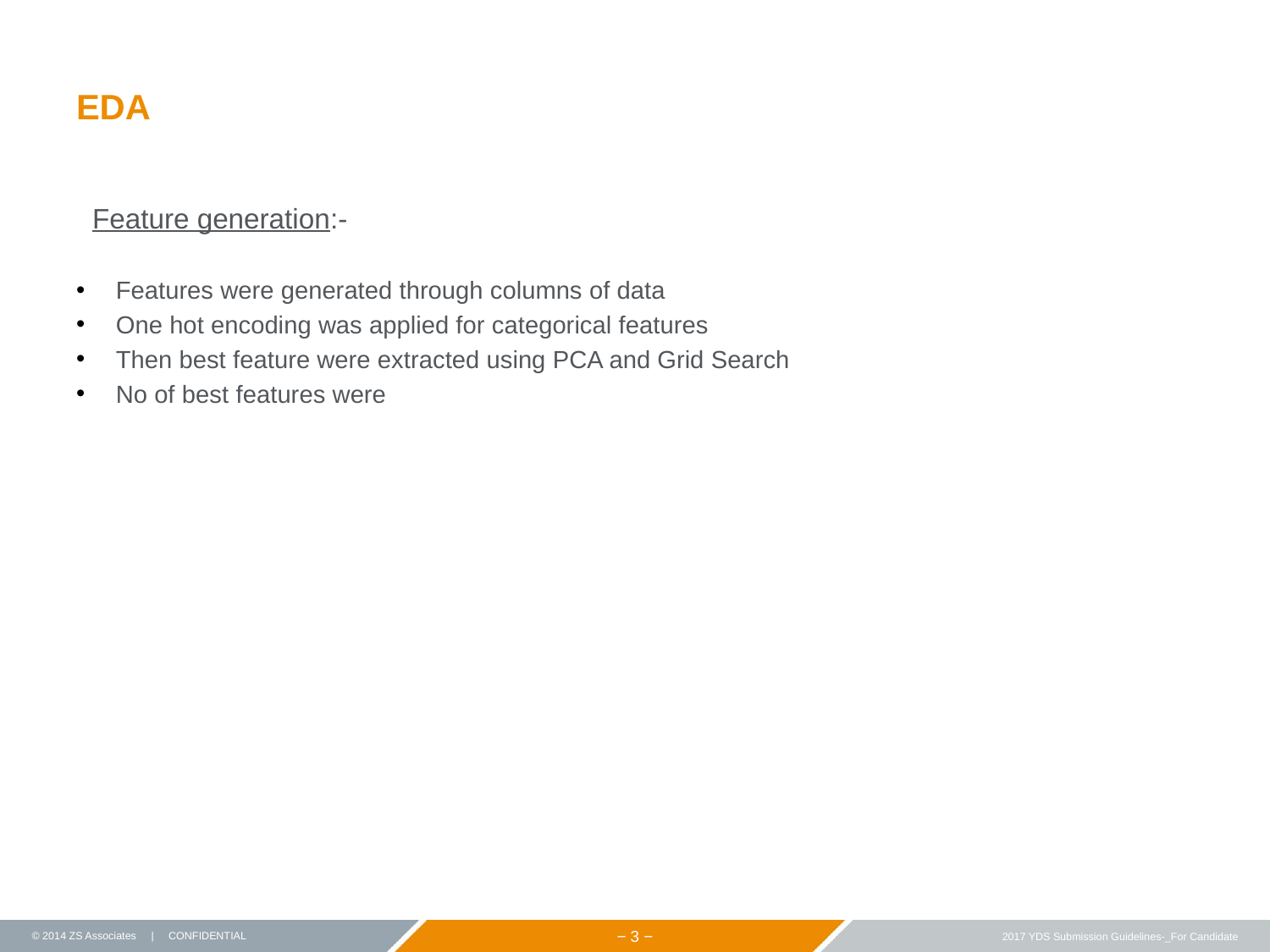

# EDA
Feature generation:-

Features were generated through columns of data
One hot encoding was applied for categorical features
Then best feature were extracted using PCA and Grid Search
No of best features were